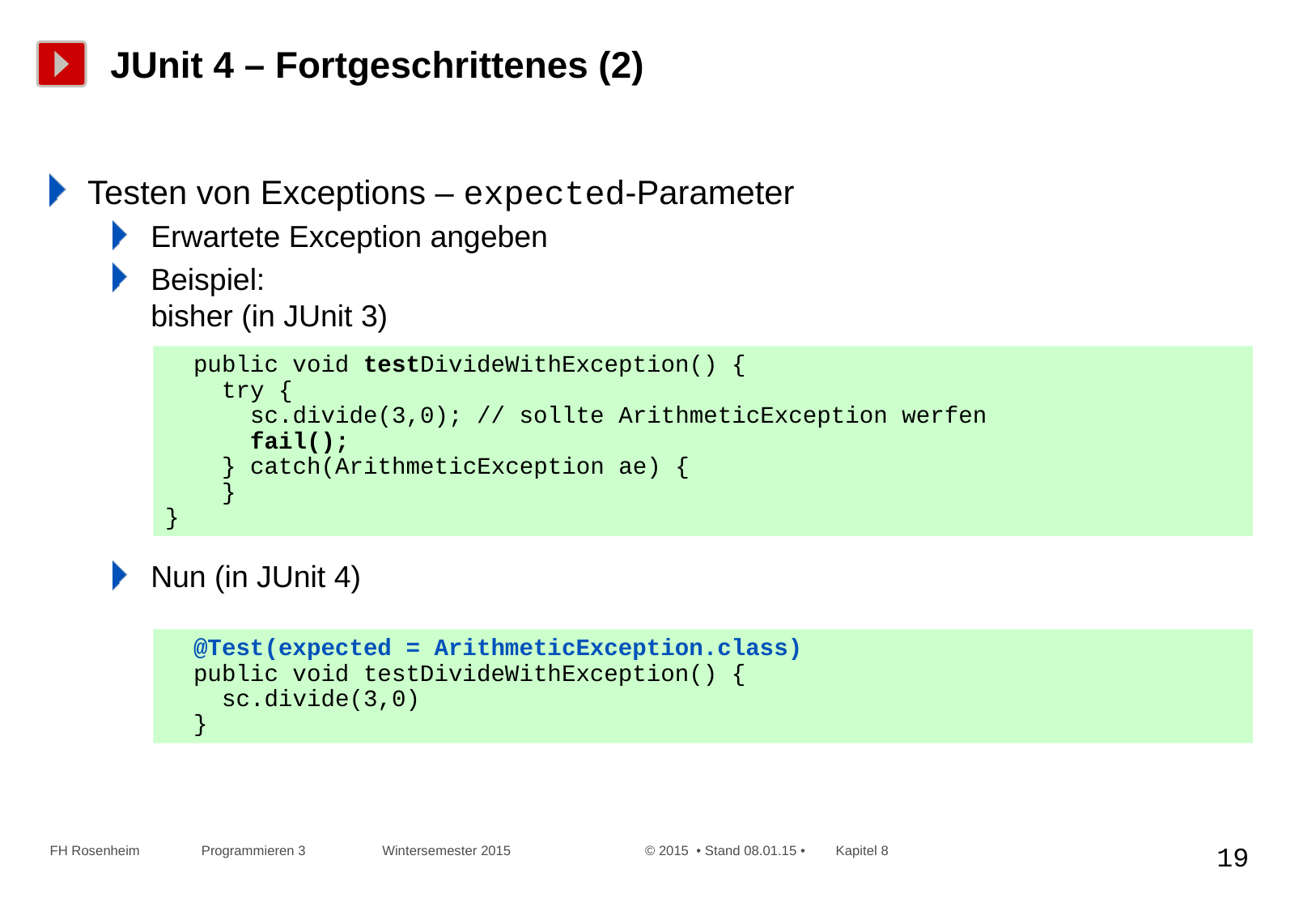

# JUnit 4 – Fortgeschrittenes (2)
Testen von Exceptions – expected-Parameter
Erwartete Exception angeben
Beispiel:
bisher (in JUnit 3)
Nun (in JUnit 4)

  public void testDivideWithException() {
    try {
      sc.divide(3,0); // sollte ArithmeticException werfen
      fail();
    } catch(ArithmeticException ae) {
    }
}
  @Test(expected = ArithmeticException.class)
  public void testDivideWithException() {
    sc.divide(3,0)
  }
FH Rosenheim                Programmieren 3                    Wintersemester 2015                                   © 2015  • Stand 08.01.15 •        Kapitel 8